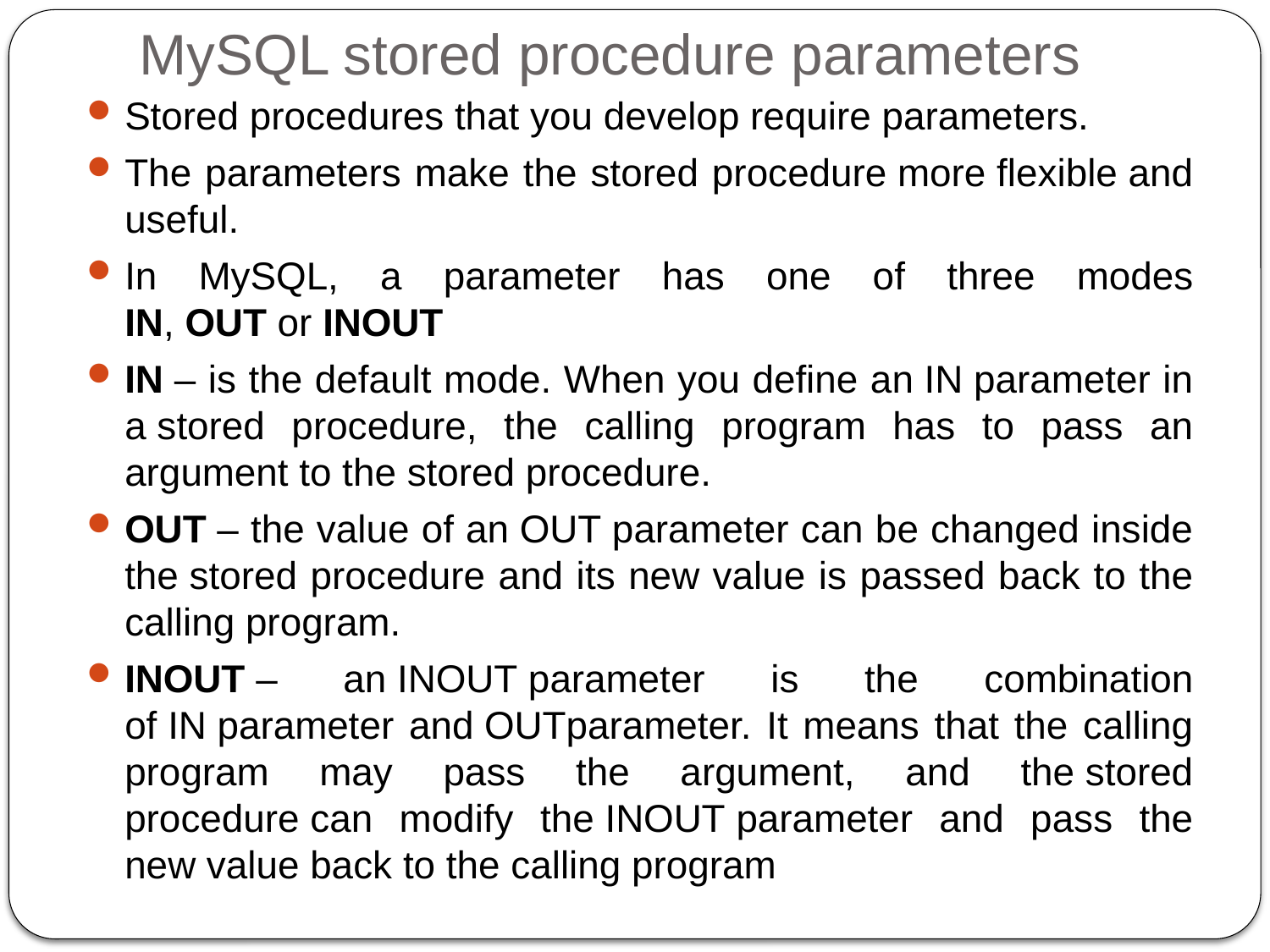

# MySQL stored procedure parameters
Stored procedures that you develop require parameters.
The parameters make the stored procedure more flexible and useful.
In MySQL, a parameter has one of three modes IN, OUT or INOUT
IN – is the default mode. When you define an IN parameter in a stored procedure, the calling program has to pass an argument to the stored procedure.
OUT – the value of an OUT parameter can be changed inside the stored procedure and its new value is passed back to the calling program.
INOUT – an INOUT parameter is the combination of IN parameter and OUTparameter. It means that the calling program may pass the argument, and the stored procedure can modify the INOUT parameter and pass the new value back to the calling program